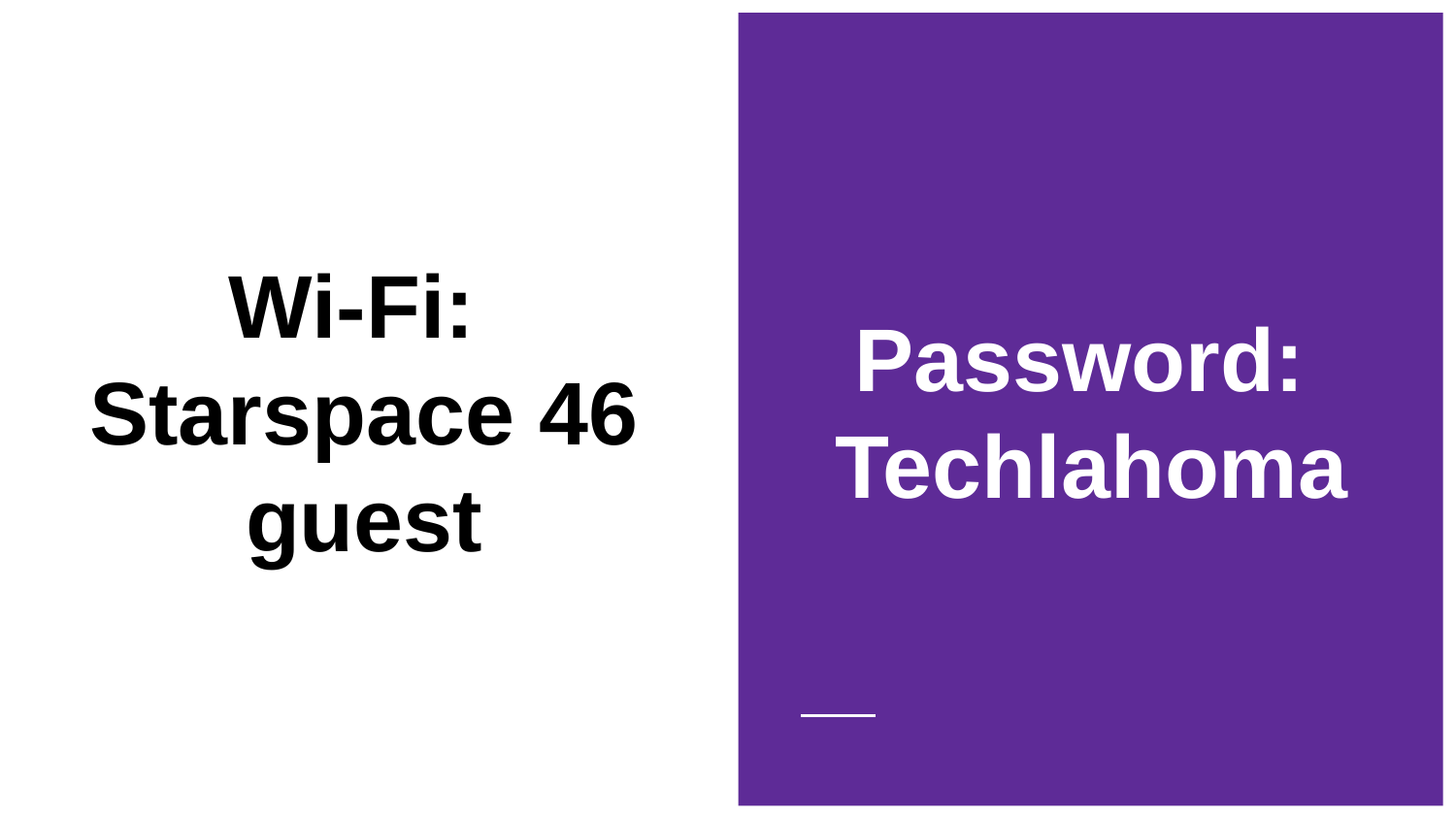

# Wi-Fi:
Starspace 46 guest
Password:
Techlahoma